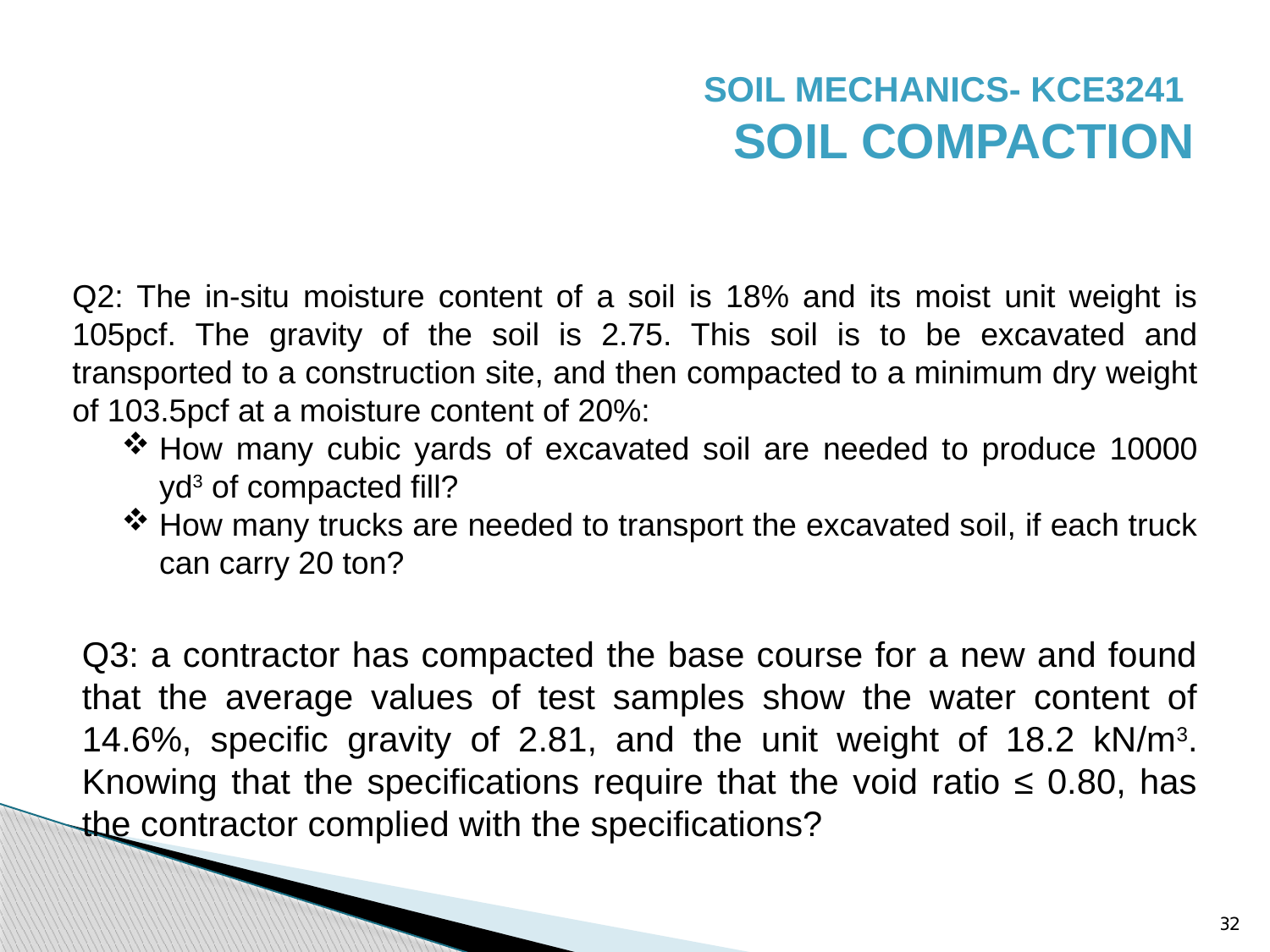

# SOIL MECHANICS- KCE3241 SOIL COMPACTION
Q2: The in-situ moisture content of a soil is 18% and its moist unit weight is 105pcf. The gravity of the soil is 2.75. This soil is to be excavated and transported to a construction site, and then compacted to a minimum dry weight of 103.5pcf at a moisture content of 20%:
How many cubic yards of excavated soil are needed to produce 10000 yd3 of compacted fill?
How many trucks are needed to transport the excavated soil, if each truck can carry 20 ton?
Q3: a contractor has compacted the base course for a new and found that the average values of test samples show the water content of 14.6%, specific gravity of 2.81, and the unit weight of 18.2 kN/m3. Knowing that the specifications require that the void ratio ≤ 0.80, has the contractor complied with the specifications?
32